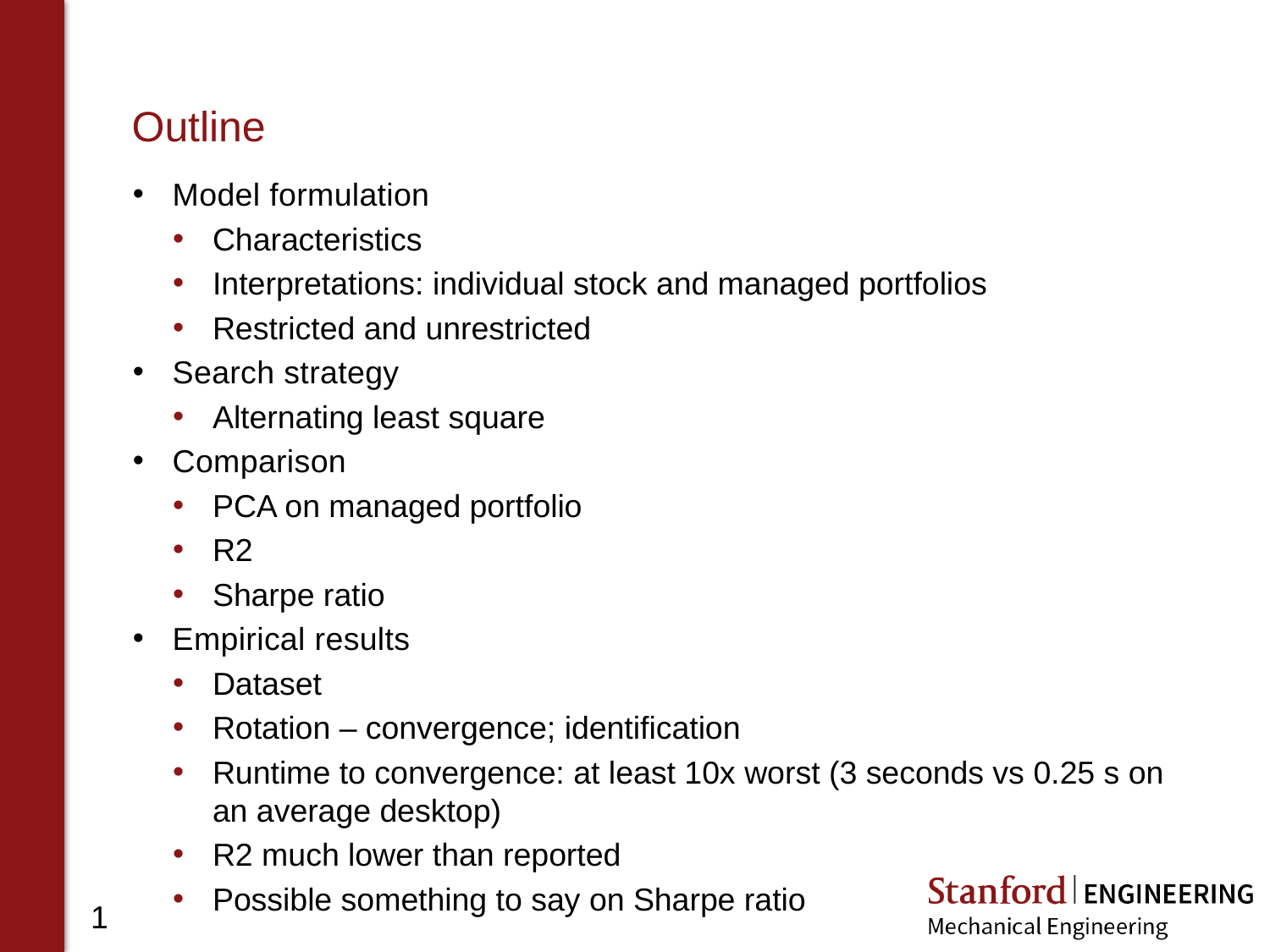

# Outline
Model formulation
Characteristics
Interpretations: individual stock and managed portfolios
Restricted and unrestricted
Search strategy
Alternating least square
Comparison
PCA on managed portfolio
R2
Sharpe ratio
Empirical results
Dataset
Rotation – convergence; identification
Runtime to convergence: at least 10x worst (3 seconds vs 0.25 s on an average desktop)
R2 much lower than reported
Possible something to say on Sharpe ratio
1